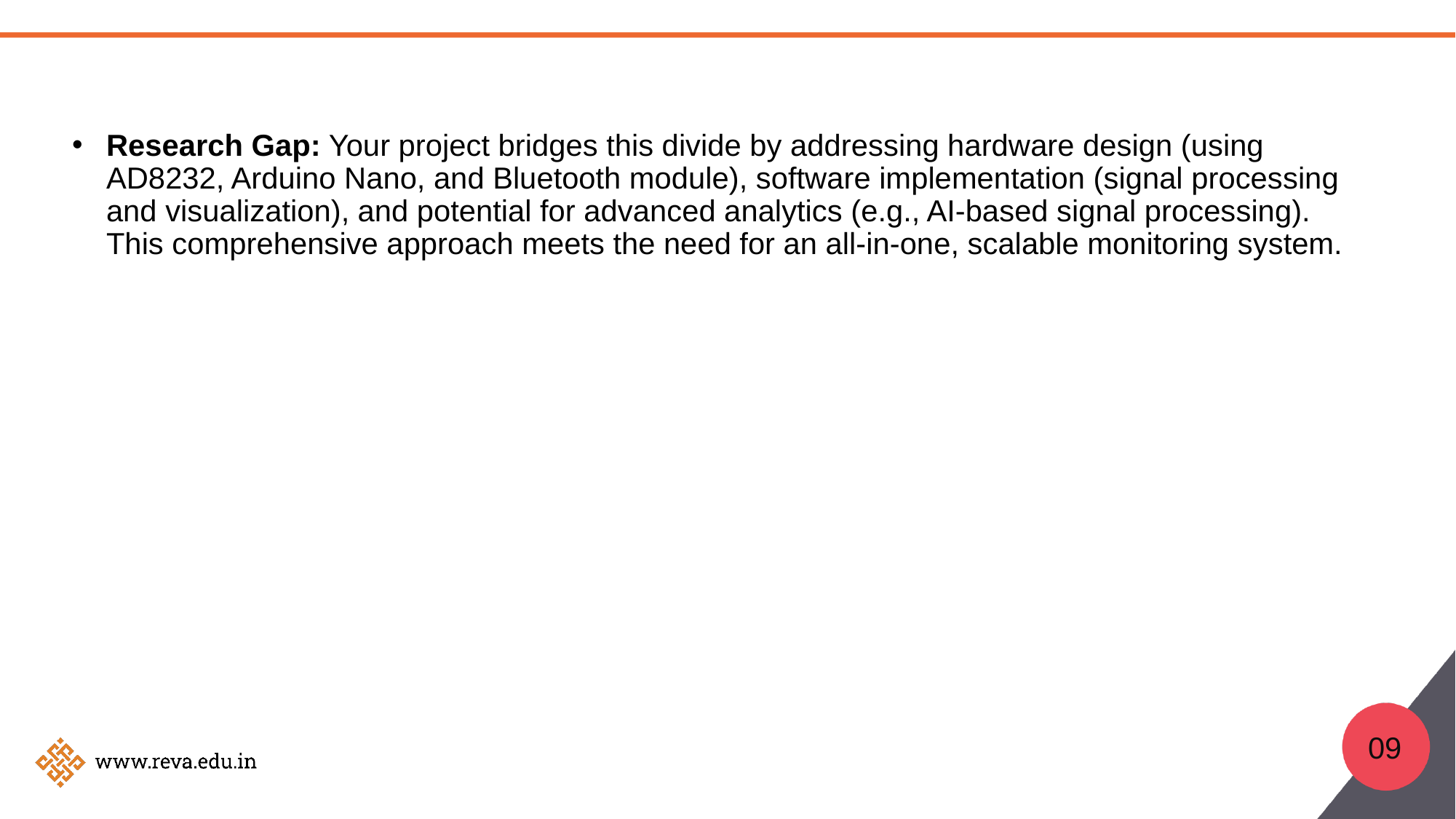

Research Gap: Your project bridges this divide by addressing hardware design (using AD8232, Arduino Nano, and Bluetooth module), software implementation (signal processing and visualization), and potential for advanced analytics (e.g., AI-based signal processing). This comprehensive approach meets the need for an all-in-one, scalable monitoring system.
09